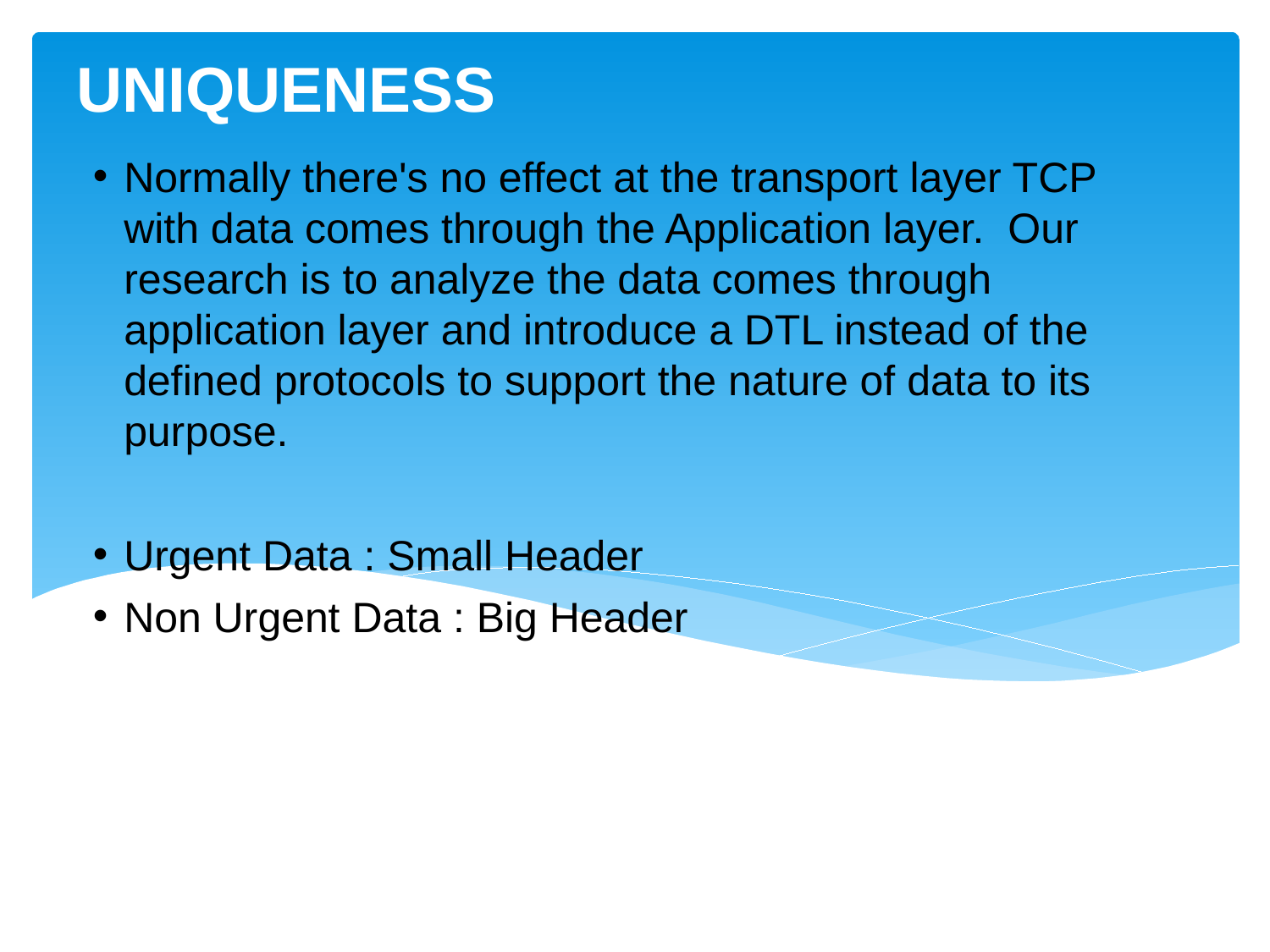

Uniqueness
Normally there's no effect at the transport layer TCP with data comes through the Application layer.  Our research is to analyze the data comes through application layer and introduce a DTL instead of the defined protocols to support the nature of data to its purpose.

Urgent Data : Small Header
Non Urgent Data : Big Header